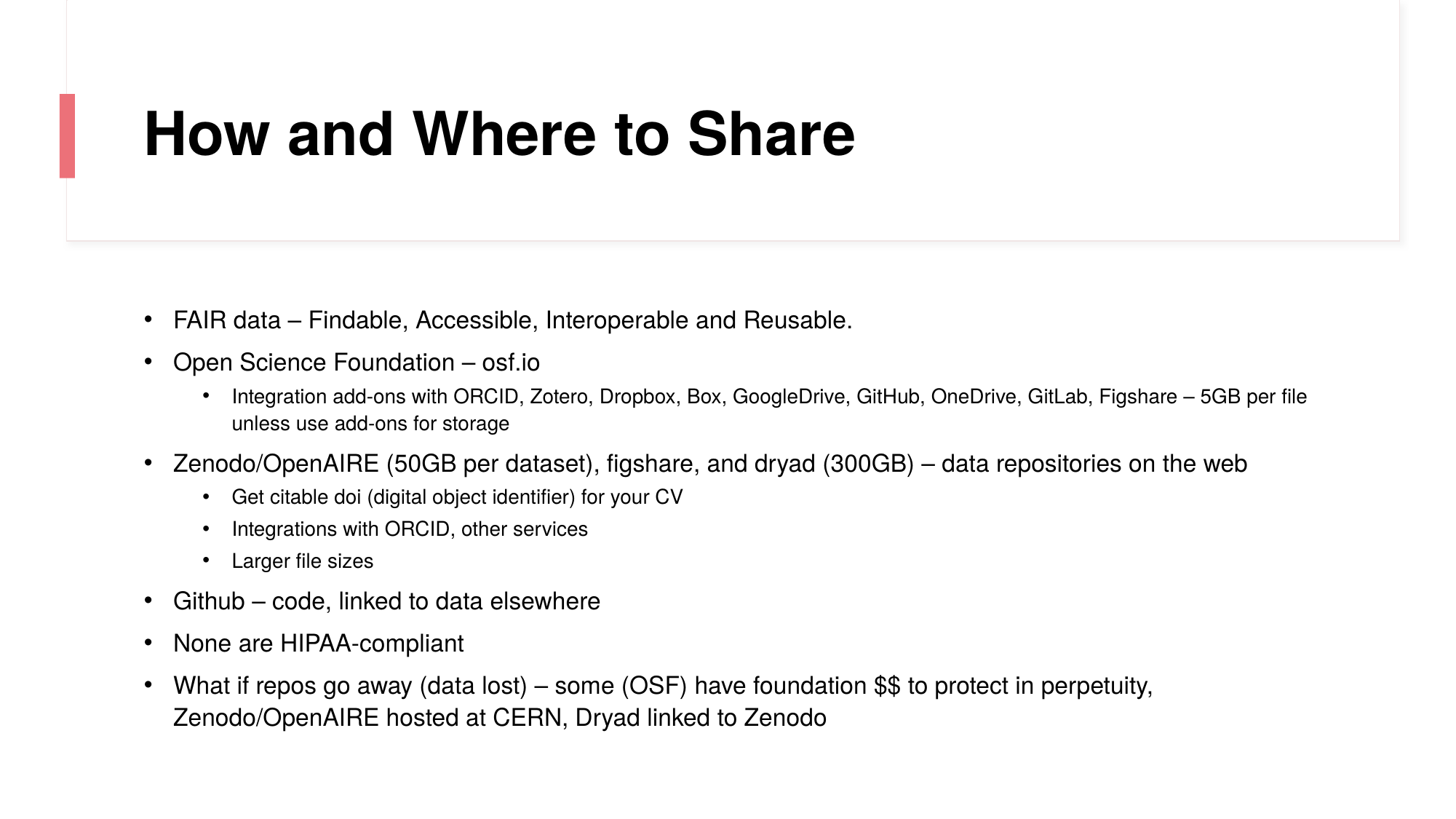

# How and Where to Share
FAIR data – Findable, Accessible, Interoperable and Reusable.
Open Science Foundation – osf.io
Integration add-ons with ORCID, Zotero, Dropbox, Box, GoogleDrive, GitHub, OneDrive, GitLab, Figshare – 5GB per file unless use add-ons for storage
Zenodo/OpenAIRE (50GB per dataset), figshare, and dryad (300GB) – data repositories on the web
Get citable doi (digital object identifier) for your CV
Integrations with ORCID, other services
Larger file sizes
Github – code, linked to data elsewhere
None are HIPAA-compliant
What if repos go away (data lost) – some (OSF) have foundation $$ to protect in perpetuity, Zenodo/OpenAIRE hosted at CERN, Dryad linked to Zenodo